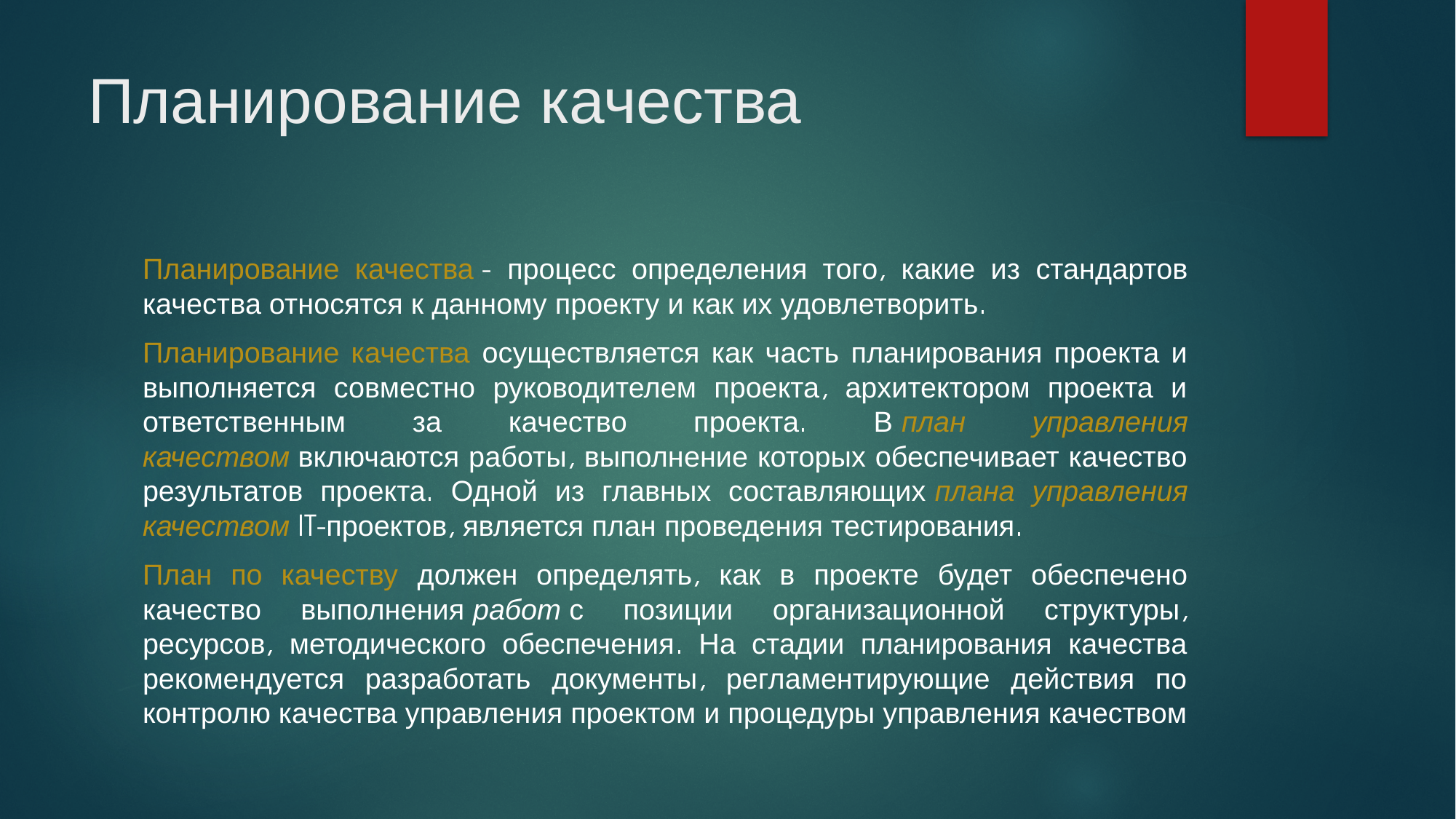

# Планирование качества
Планирование качества - процесс определения того, какие из стандартов качества относятся к данному проекту и как их удовлетворить.
Планирование качества осуществляется как часть планирования проекта и выполняется совместно руководителем проекта, архитектором проекта и ответственным за качество проекта. В план управления качеством включаются работы, выполнение которых обеспечивает качество результатов проекта. Одной из главных составляющих плана управления качеством IT-проектов, является план проведения тестирования.
План по качеству должен определять, как в проекте будет обеспечено качество выполнения работ с позиции организационной структуры, ресурсов, методического обеспечения. На стадии планирования качества рекомендуется разработать документы, регламентирующие действия по контролю качества управления проектом и процедуры управления качеством